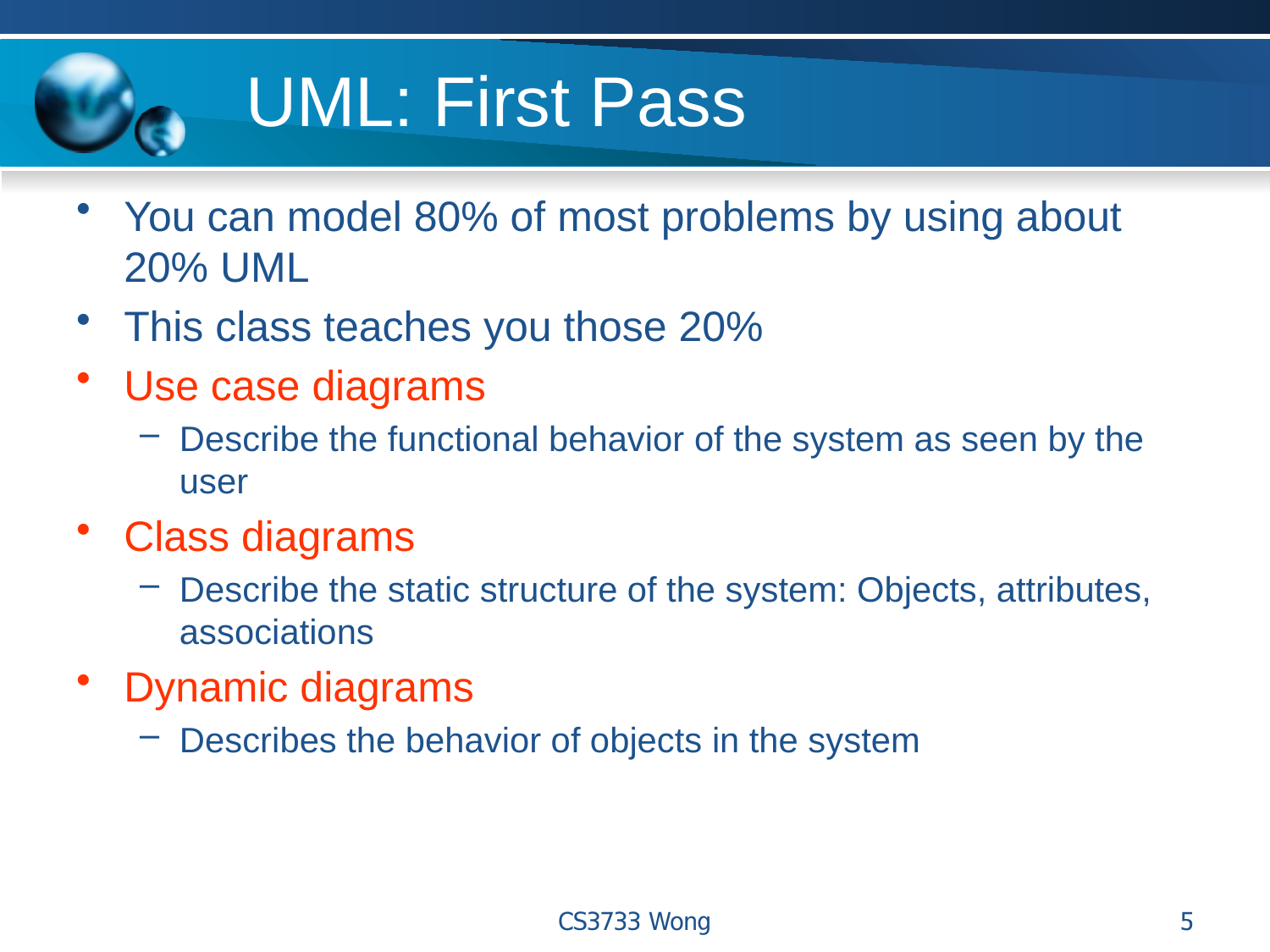

# UML: First Pass
You can model 80% of most problems by using about 20% UML
This class teaches you those 20%
Use case diagrams
Describe the functional behavior of the system as seen by the user
Class diagrams
Describe the static structure of the system: Objects, attributes, associations
Dynamic diagrams
Describes the behavior of objects in the system
CS3733 Wong
5